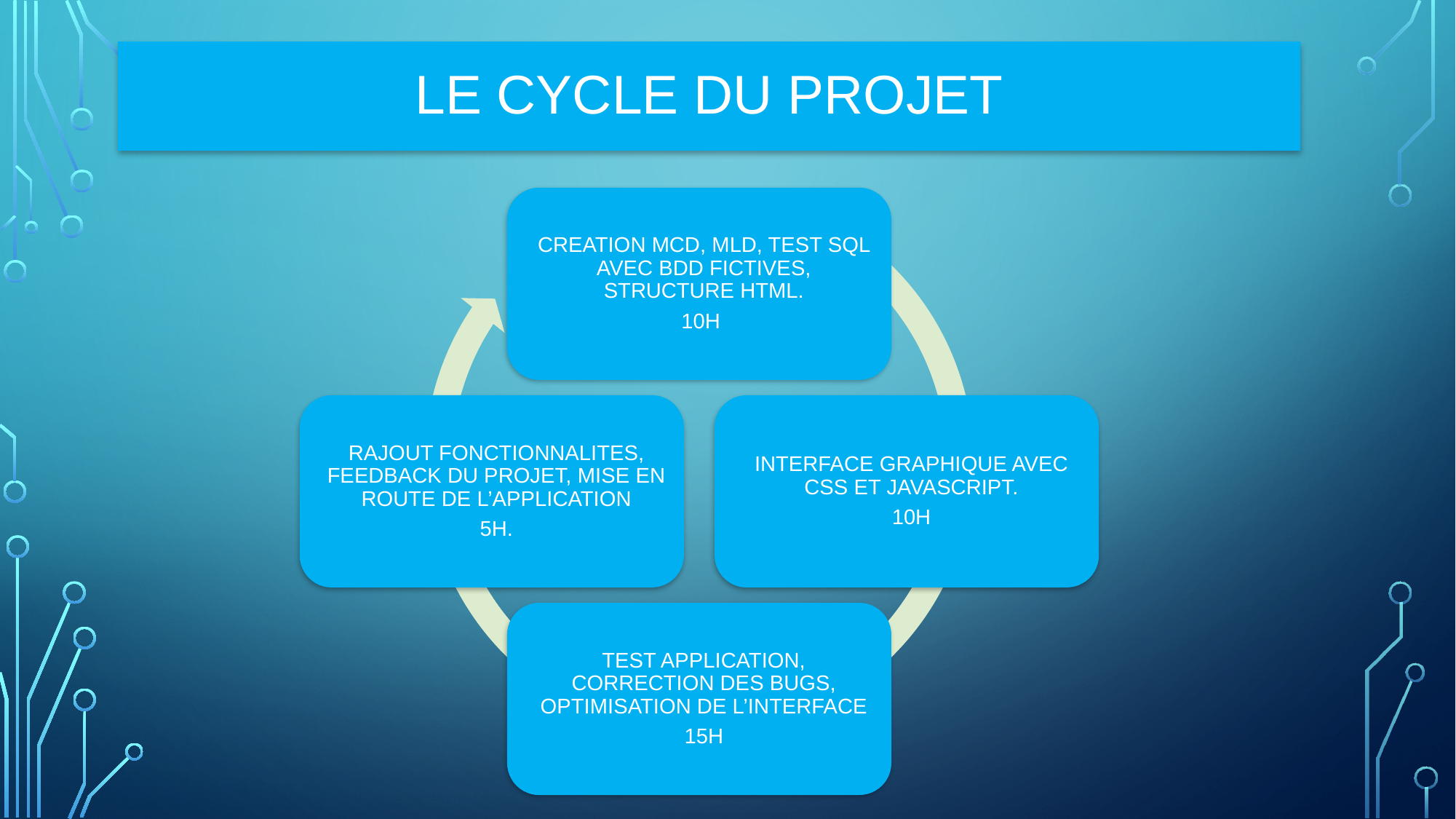

# LE CYCLE DU PROJET
CREATION MCD, MLD, TEST SQL AVEC BDD FICTIVES, STRUCTURE HTML.
10H
INTERFACE GRAPHIQUE AVEC CSS ET JAVASCRIPT.
10H
TEST APPLICATION, CORRECTION DES BUGS, OPTIMISATION DE L’INTERFACE
15H
RAJOUT FONCTIONNALITES, FEEDBACK DU PROJET, MISE EN ROUTE DE L’APPLICATION
5H.